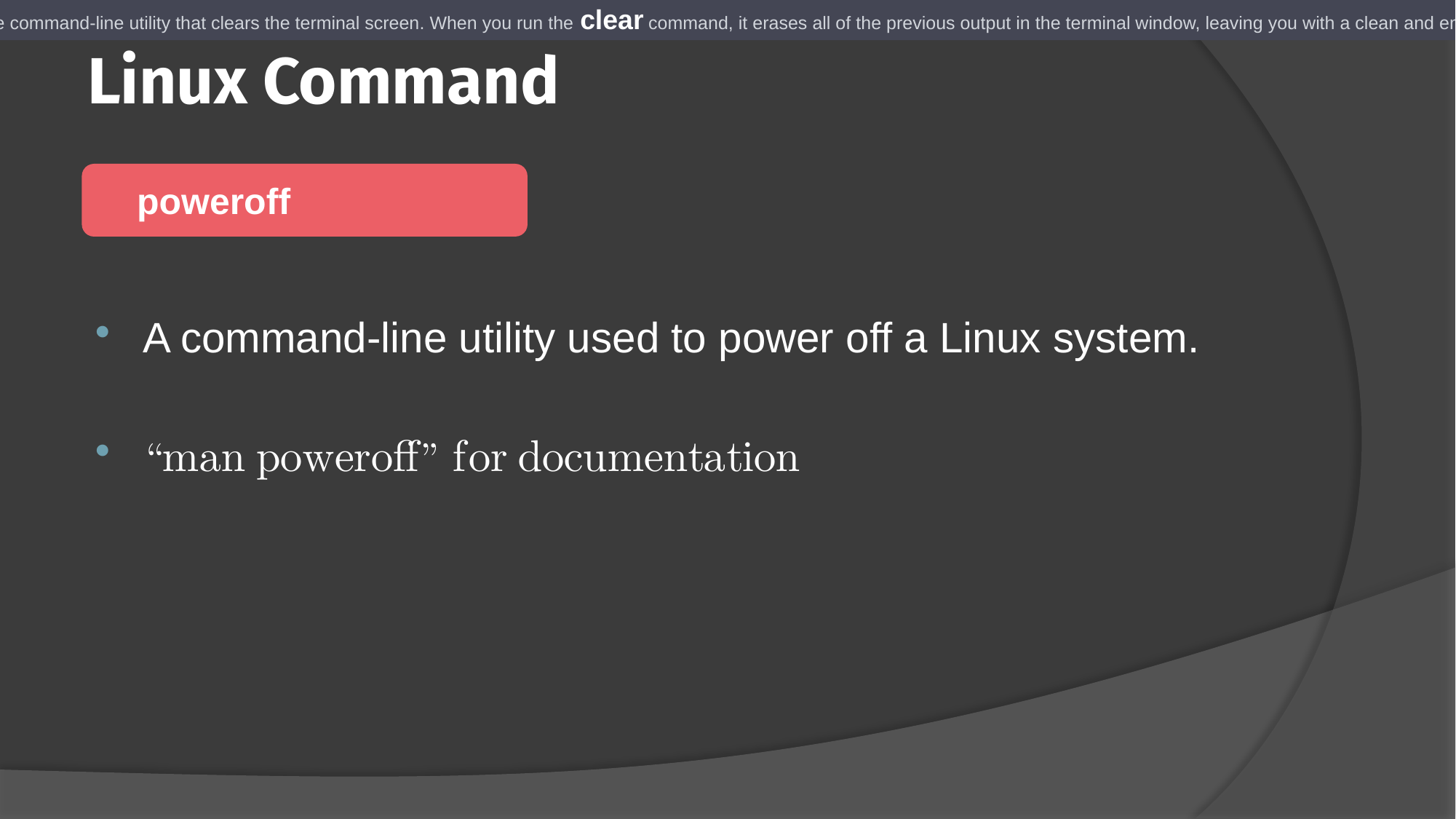

a simple command-line utility that clears the terminal screen. When you run the clear command, it erases all of the previous output in the terminal window, leaving you with a clean and empty screen
a simple command-line utility that clears the terminal screen. When you run the clear command, it erases all of the previous output in the terminal window, leaving you with a clean and empty screen
# Linux Command
    poweroff

A command-line utility used to power off a Linux system.

“man poweroff” for documentation